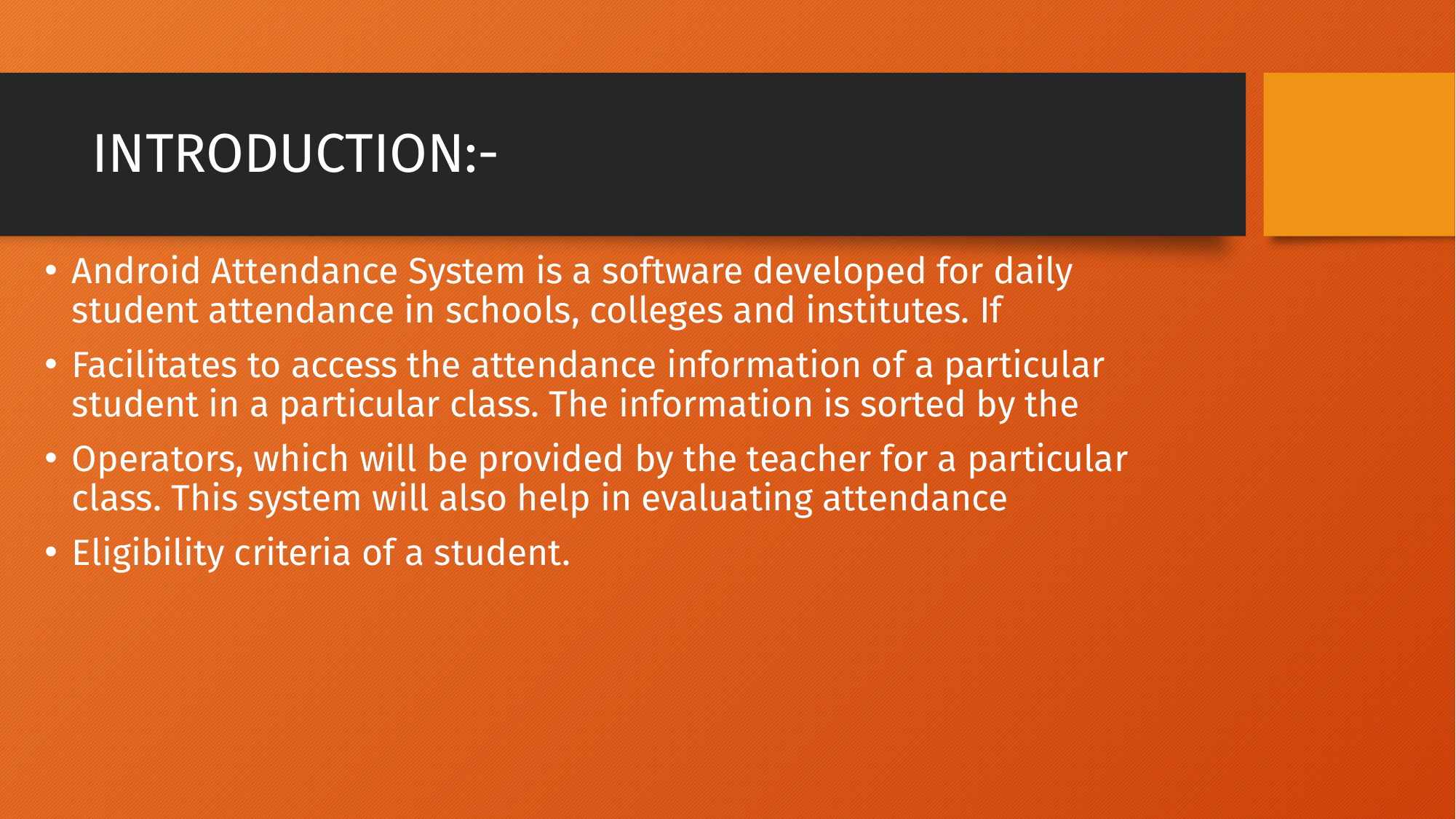

# INTRODUCTION:-
Android Attendance System is a software developed for daily student attendance in schools, colleges and institutes. If
Facilitates to access the attendance information of a particular student in a particular class. The information is sorted by the
Operators, which will be provided by the teacher for a particular class. This system will also help in evaluating attendance
Eligibility criteria of a student.